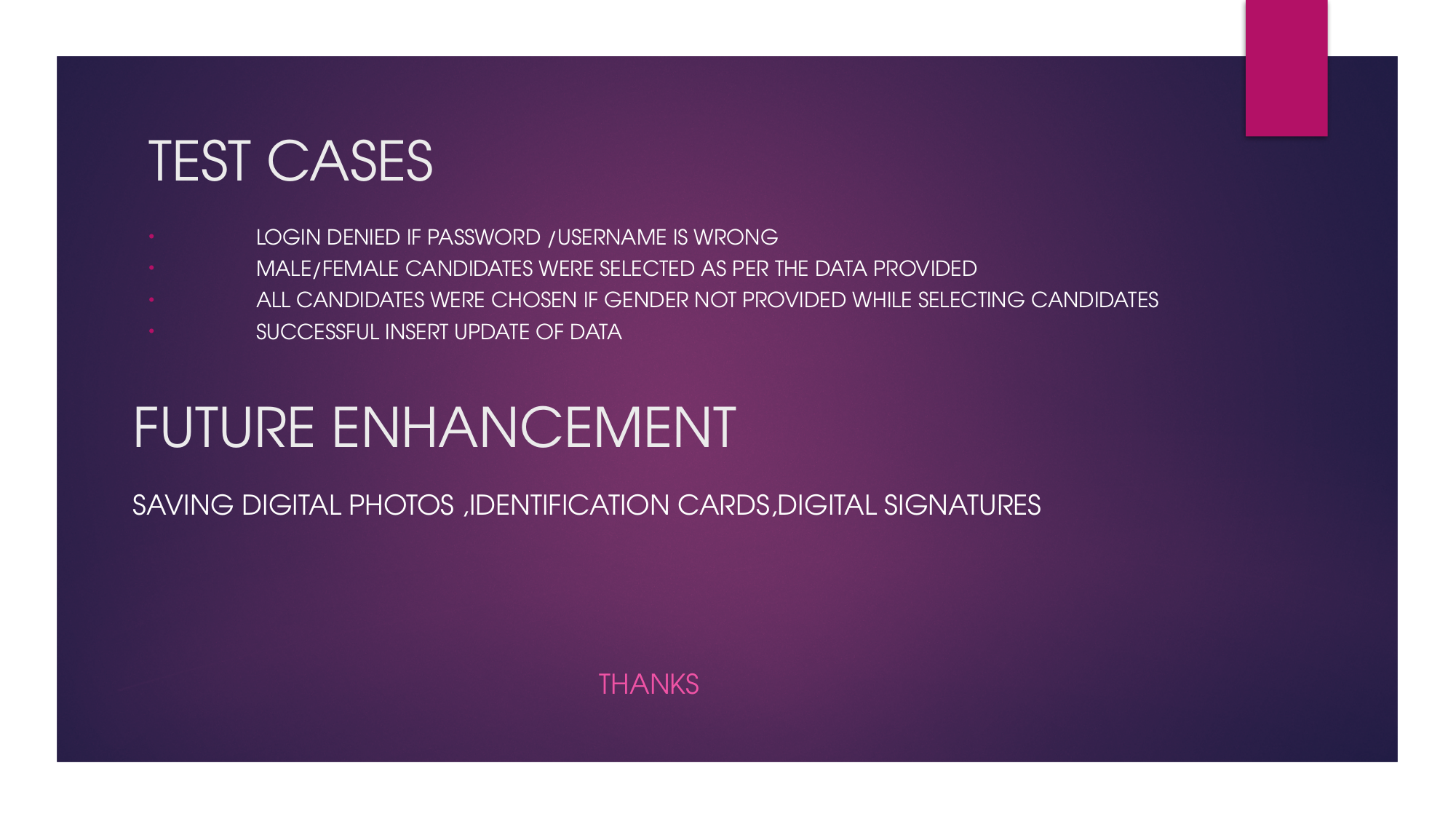

# TEST CASES
Login denied if password /Username is wrong
Male/female Candidates were selected as per the data provided
All candidates were chosen if gender not provided while selecting candidates
SUCCESSFUL INSERT UPDATE OF DATA

FUTURE ENHANCEMENT

SAVING DIGITAL PHOTOS ,IDENTIFICATION CARDS,DIGITAL SIGNATURES

                                                           THANKS